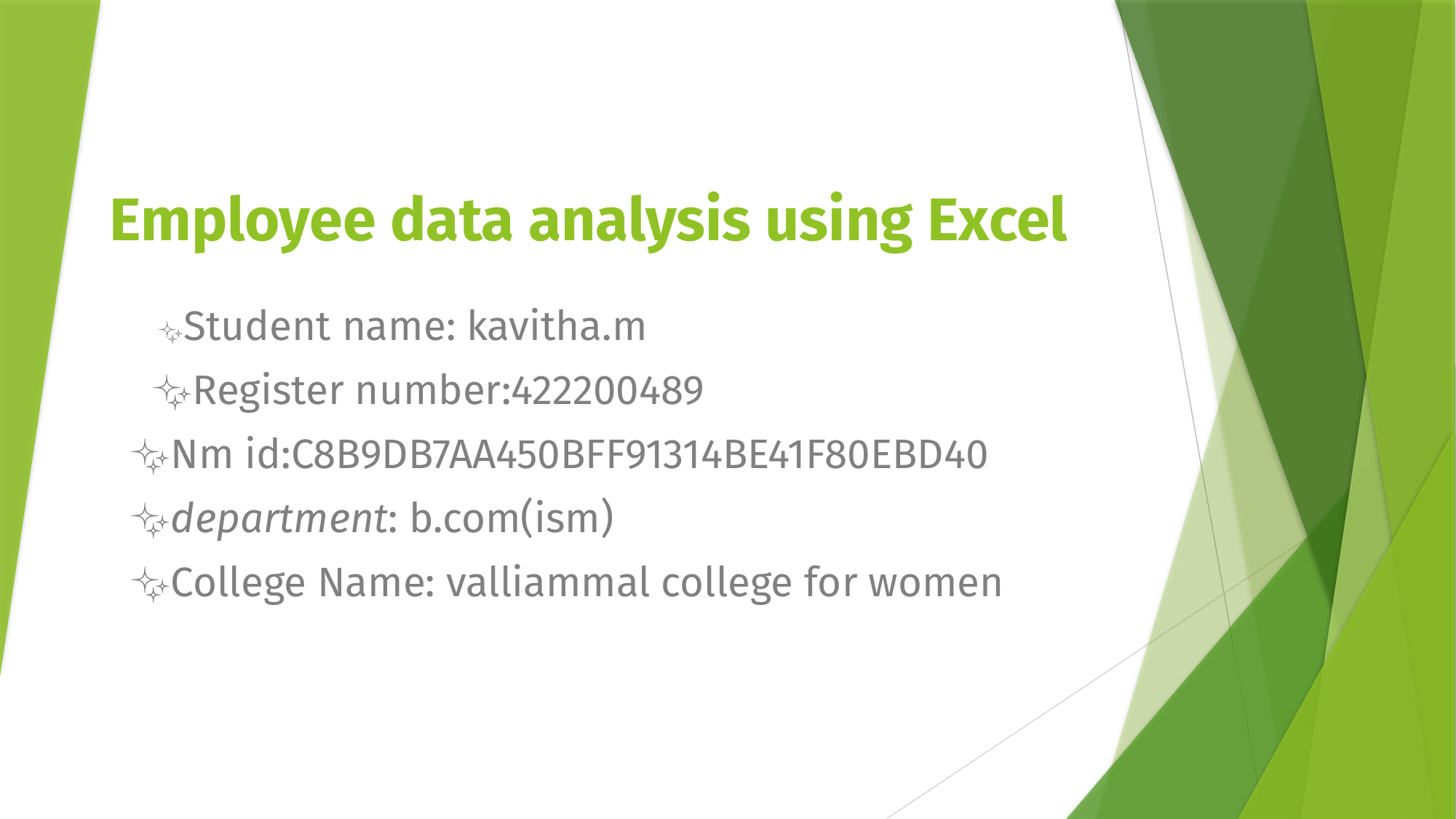

# Employee data analysis using Excel
    ✨Student name: kavitha.m
  ✨Register number:422200489
✨Nm id:C8B9DB7AA450BFF91314BE41F80EBD40
✨department: b.com(ism)
✨College Name: valliammal college for women